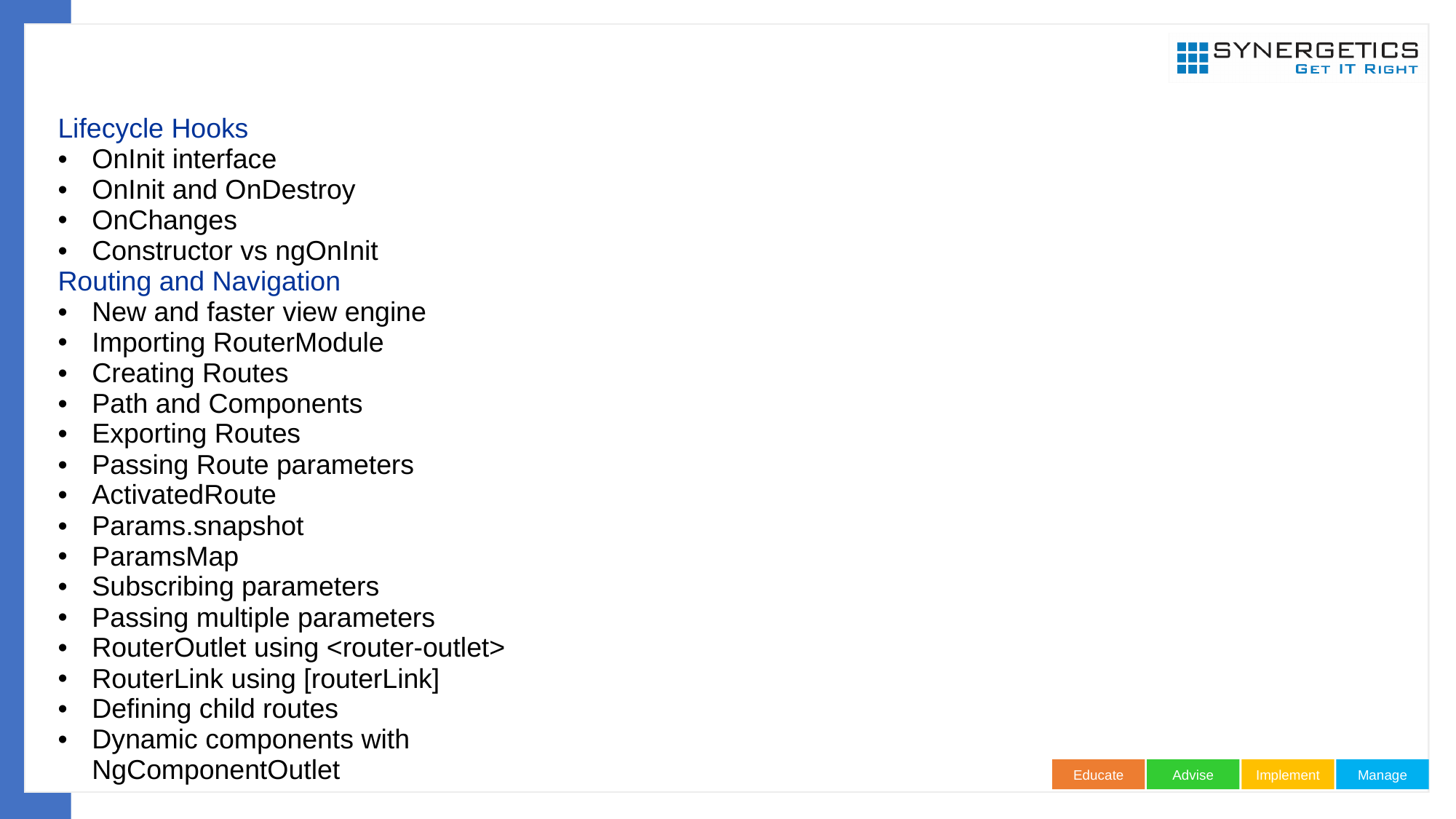

| Lifecycle Hooks OnInit interface OnInit and OnDestroy OnChanges Constructor vs ngOnInit Routing and Navigation New and faster view engine Importing RouterModule Creating Routes Path and Components Exporting Routes Passing Route parameters ActivatedRoute Params.snapshot ParamsMap Subscribing parameters Passing multiple parameters RouterOutlet using <router-outlet> RouterLink using [routerLink] Defining child routes Dynamic components with NgComponentOutlet |
| --- |